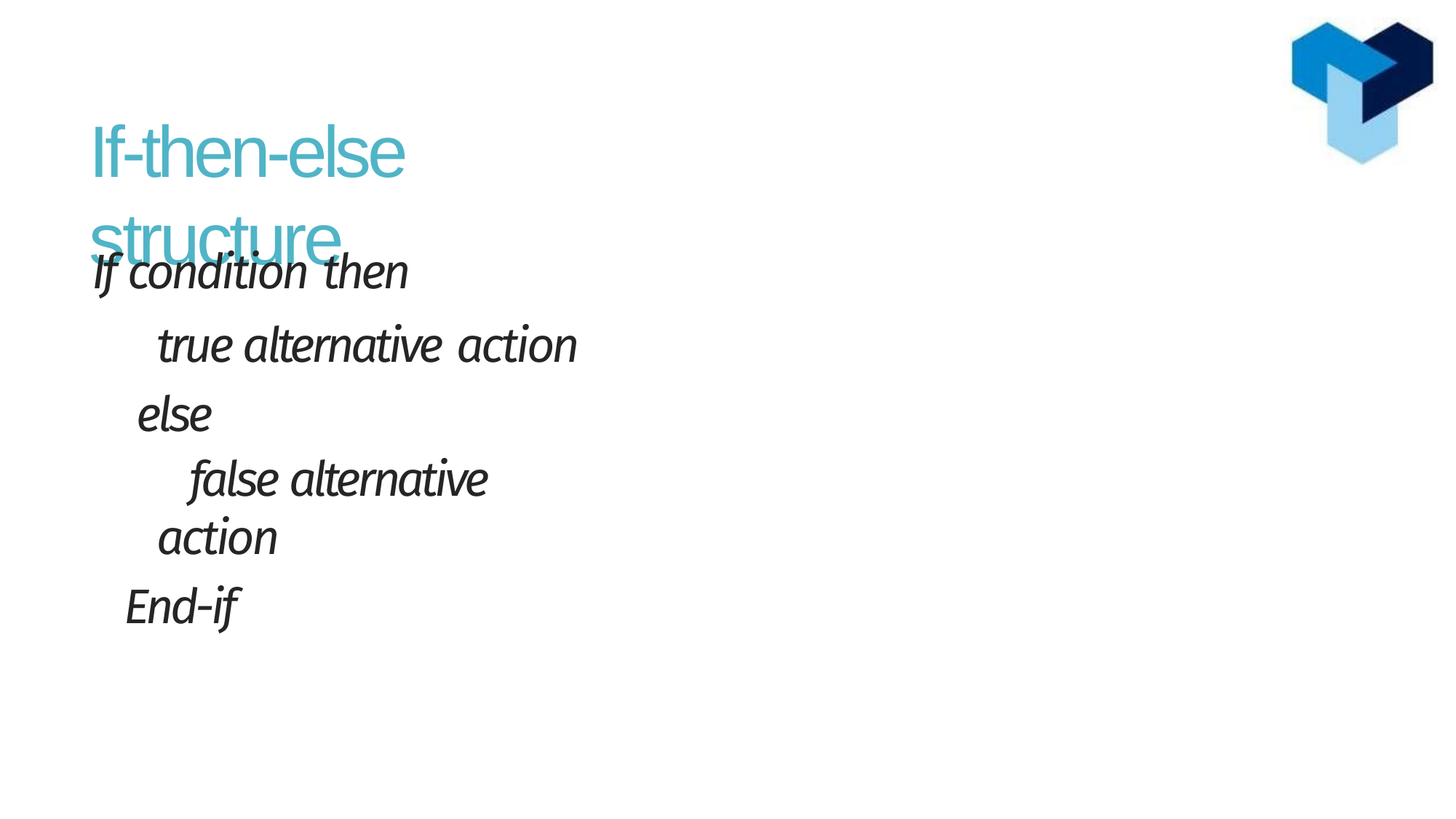

# If-then-else structure
If condition then
true alternative action  else
false alternative action
End-if